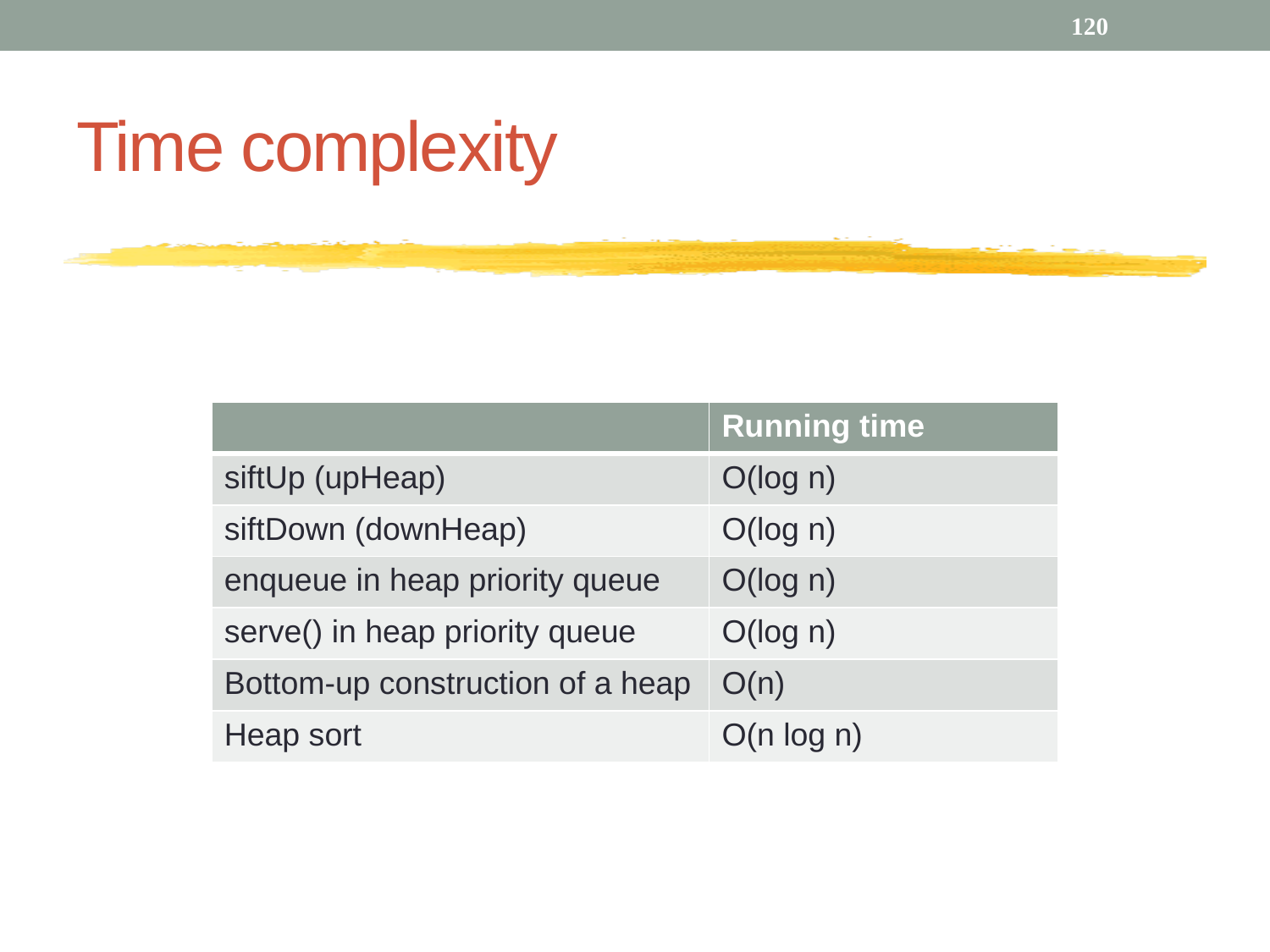

120
# Time complexity
|  | Running time |
| --- | --- |
| siftUp (upHeap) | O(log n) |
| siftDown (downHeap) | O(log n) |
| enqueue in heap priority queue | O(log n) |
| serve() in heap priority queue | O(log n) |
| Bottom-up construction of a heap | O(n) |
| Heap sort | O(n log n) |